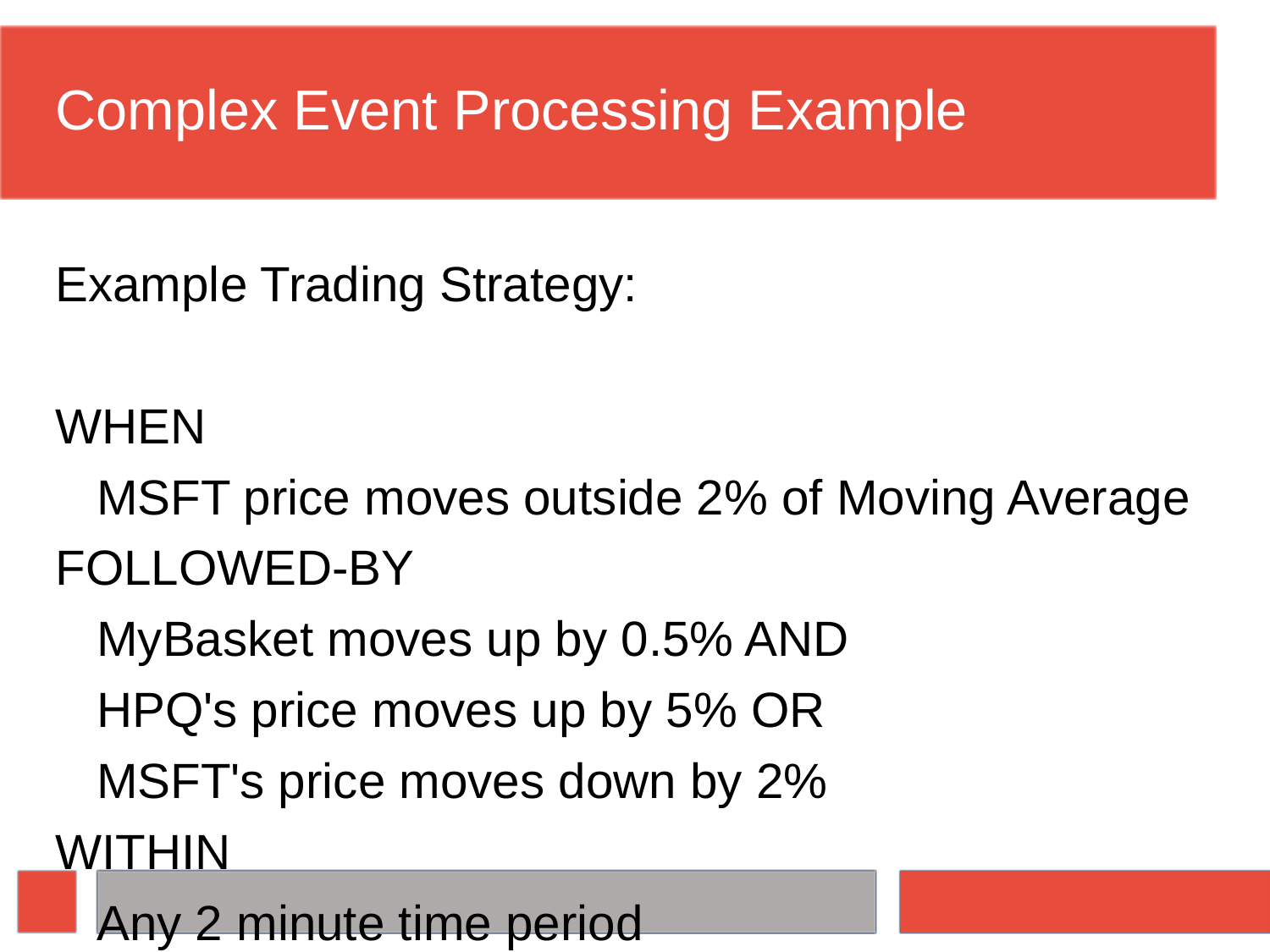

# Complex Event Processing Example
Example Trading Strategy:

WHEN
   MSFT price moves outside 2% of Moving Average
FOLLOWED-BY
   MyBasket moves up by 0.5% AND
   HPQ's price moves up by 5% OR
   MSFT's price moves down by 2%
WITHIN
   Any 2 minute time period